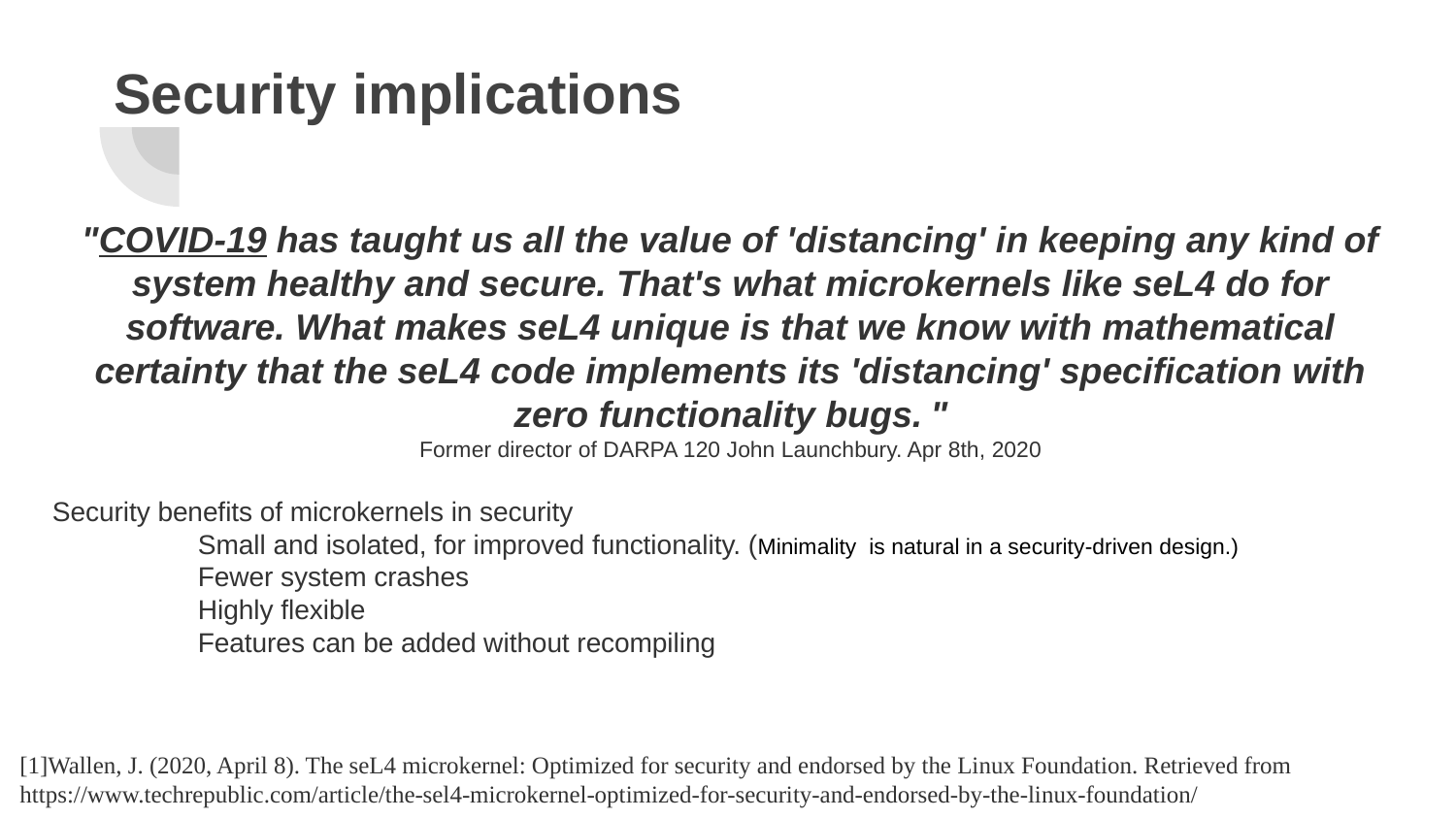

# Security implications
"COVID-19 has taught us all the value of 'distancing' in keeping any kind of system healthy and secure. That's what microkernels like seL4 do for software. What makes seL4 unique is that we know with mathematical certainty that the seL4 code implements its 'distancing' specification with zero functionality bugs. "
Former director of DARPA 120 John Launchbury. Apr 8th, 2020

Security benefits of microkernels in security
	Small and isolated, for improved functionality. (Minimality  is natural in a security-driven design.)
	Fewer system crashes
	Highly flexible
	Features can be added without recompiling
[1]Wallen, J. (2020, April 8). The seL4 microkernel: Optimized for security and endorsed by the Linux Foundation. Retrieved from https://www.techrepublic.com/article/the-sel4-microkernel-optimized-for-security-and-endorsed-by-the-linux-foundation/